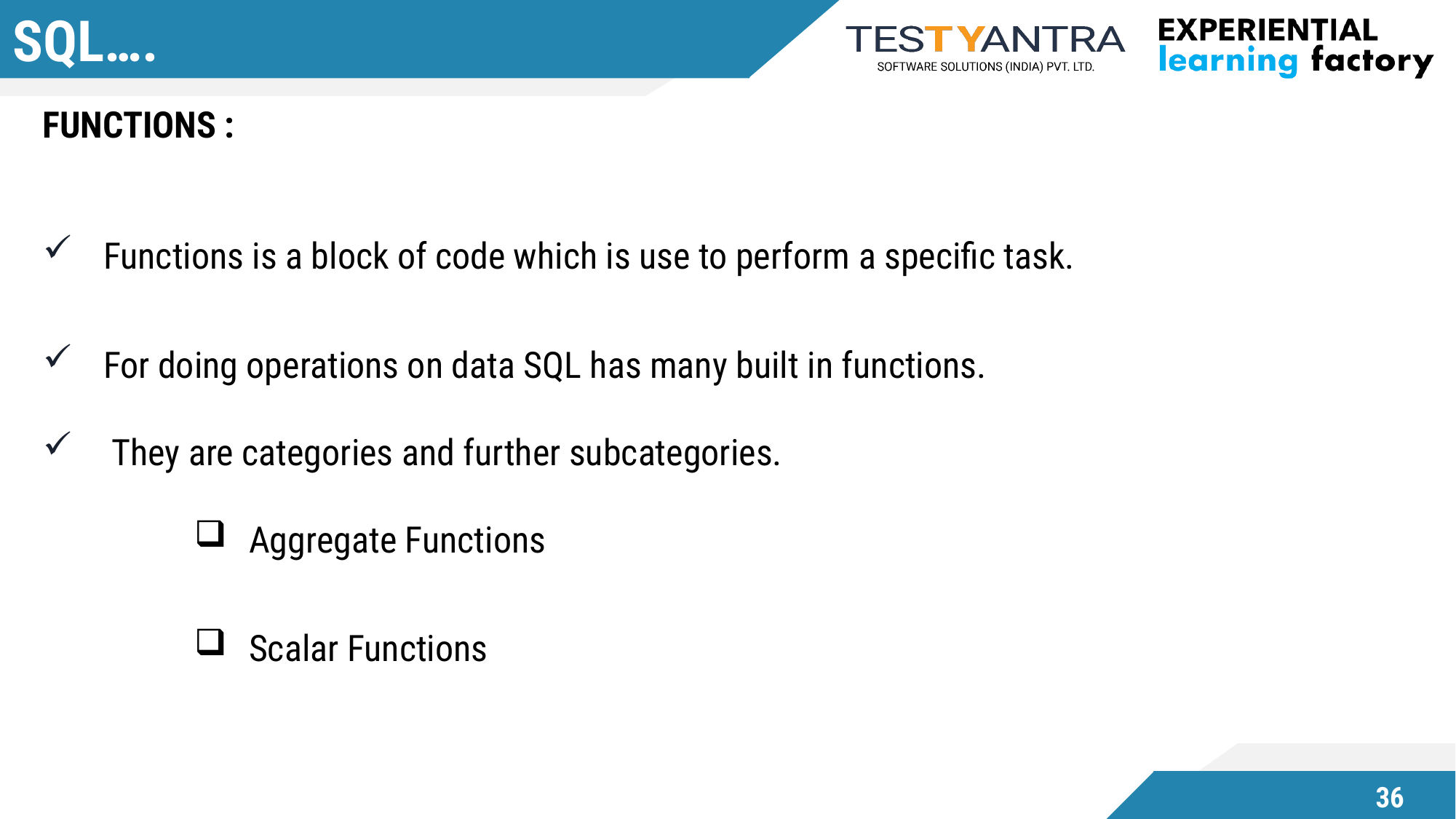

# SQL….
FUNCTIONS :

Functions is a block of code which is use to perform a specific task.

For doing operations on data SQL has many built in functions.

 They are categories and further subcategories.

Aggregate Functions

Scalar Functions

36